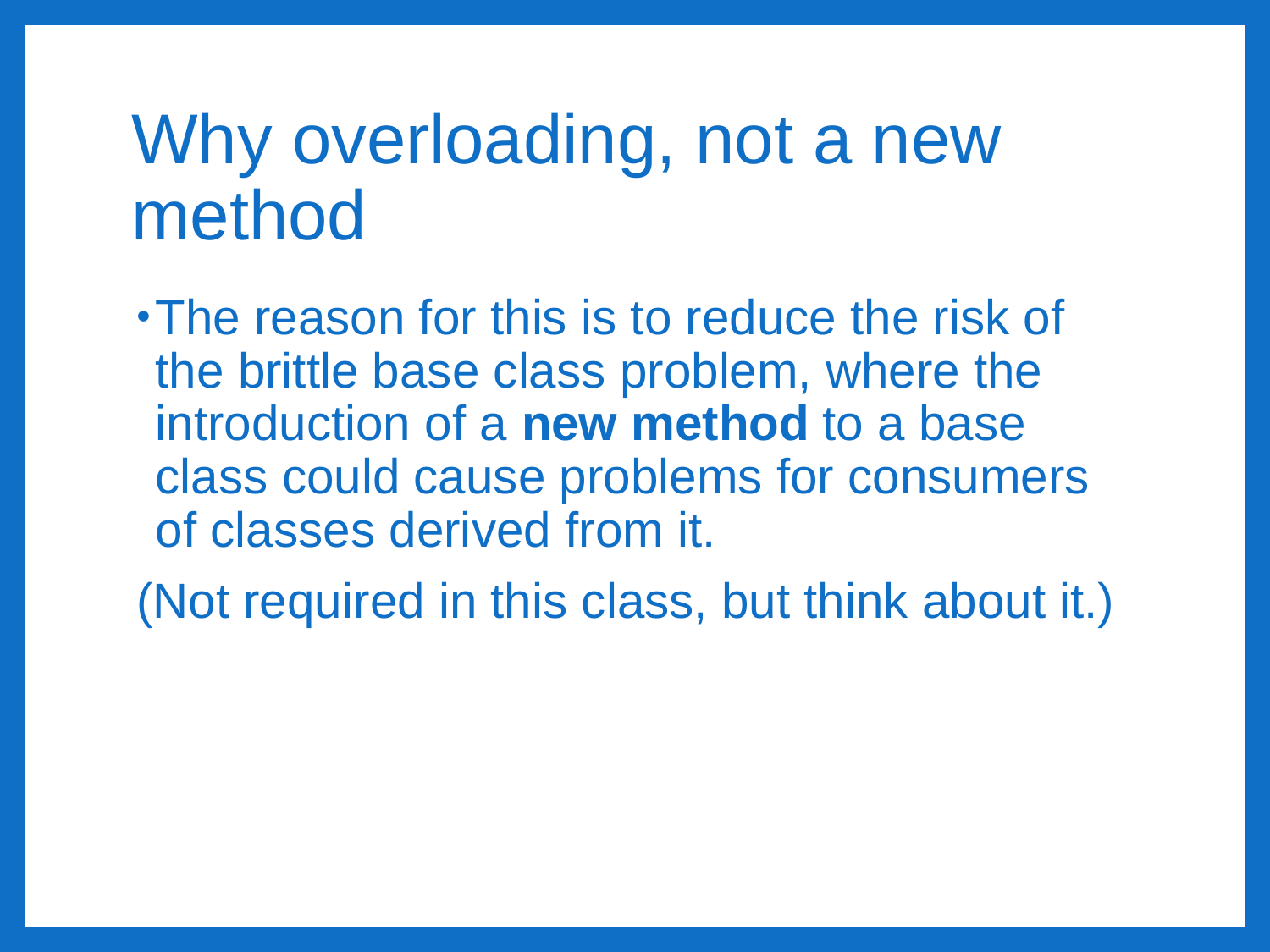

# Why overloading, not a new method
The reason for this is to reduce the risk of the brittle base class problem, where the introduction of a new method to a base class could cause problems for consumers of classes derived from it.
(Not required in this class, but think about it.)